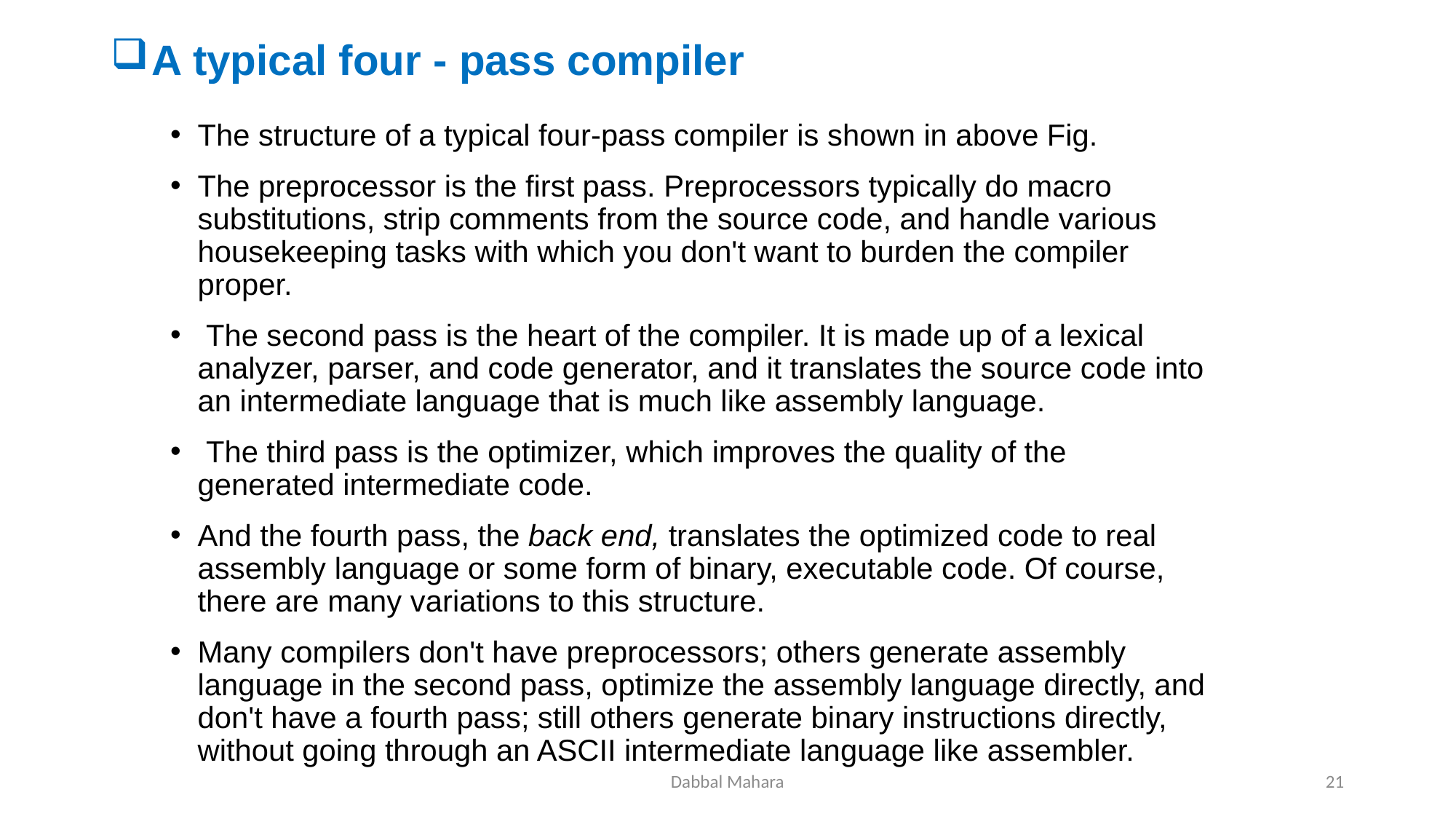

# A typical four - pass compiler
The structure of a typical four-pass compiler is shown in above Fig.
The preprocessor is the first pass. Preprocessors typically do macro substitutions, strip comments from the source code, and handle various housekeeping tasks with which you don't want to burden the compiler proper.
 The second pass is the heart of the compiler. It is made up of a lexical analyzer, parser, and code generator, and it translates the source code into an intermediate language that is much like assembly language.
 The third pass is the optimizer, which improves the quality of the generated intermediate code.
And the fourth pass, the back end, translates the optimized code to real assembly language or some form of binary, executable code. Of course, there are many variations to this structure.
Many compilers don't have preprocessors; others generate assembly language in the second pass, optimize the assembly language directly, and don't have a fourth pass; still others generate binary instructions directly, without going through an ASCII intermediate language like assembler.
Dabbal Mahara
21